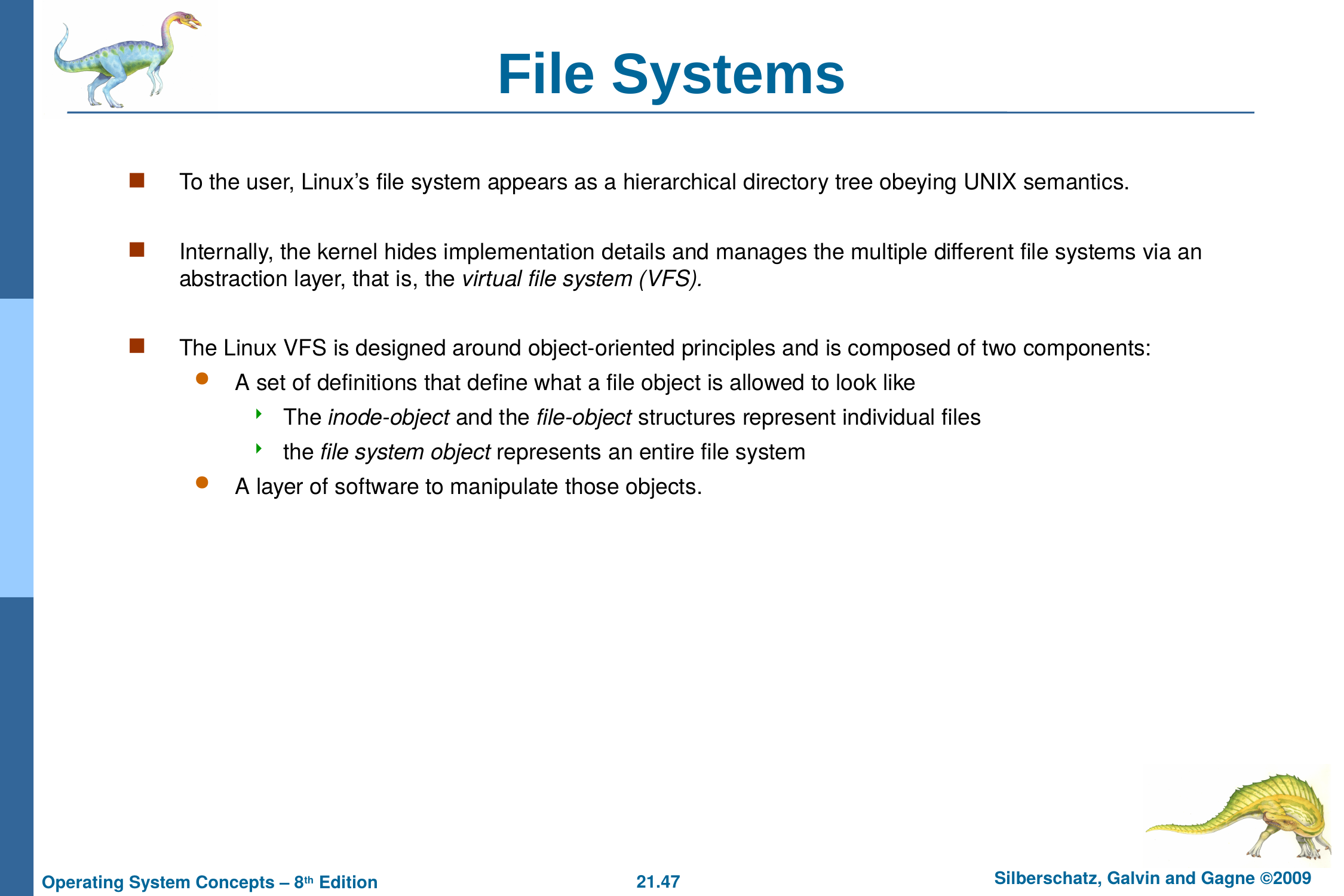

# File Systems
To the user, Linux’s file system appears as a hierarchical directory tree obeying UNIX semantics.

Internally, the kernel hides implementation details and manages the multiple different file systems via an abstraction layer, that is, the virtual file system (VFS).

The Linux VFS is designed around object-oriented principles and is composed of two components:
A set of definitions that define what a file object is allowed to look like
The inode-object and the file-object structures represent individual files
the file system object represents an entire file system
A layer of software to manipulate those objects.